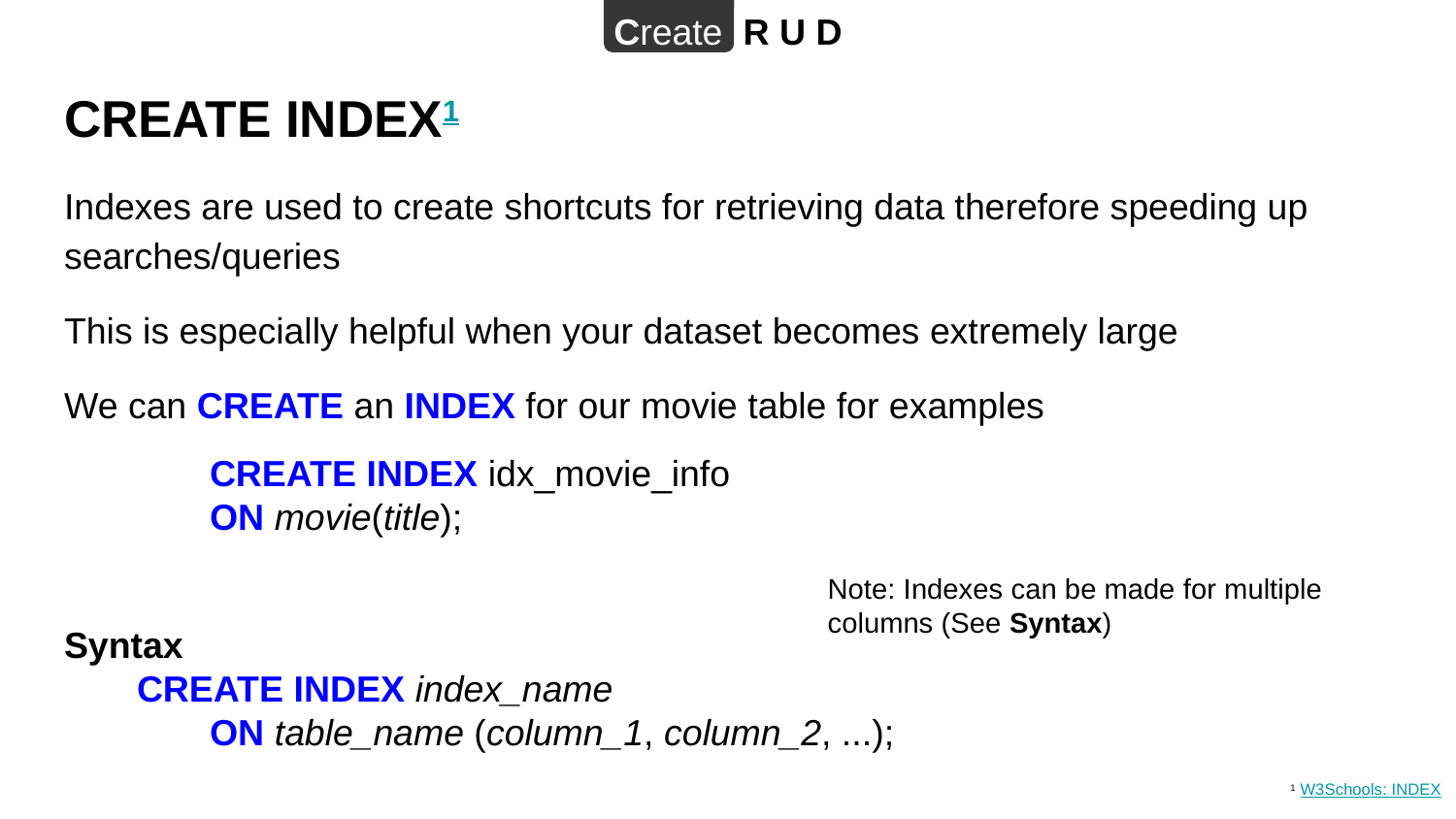

Create  R U D
# CREATE INDEX1
Indexes are used to create shortcuts for retrieving data therefore speeding up searches/queries
This is especially helpful when your dataset becomes extremely large
We can CREATE an INDEX for our movie table for examples
	CREATE INDEX idx_movie_info
ON movie(title);
Note: Indexes can be made for multiple columns (See Syntax)
Syntax
CREATE INDEX index_name
ON table_name (column_1, column_2, ...);
1 W3Schools: INDEX